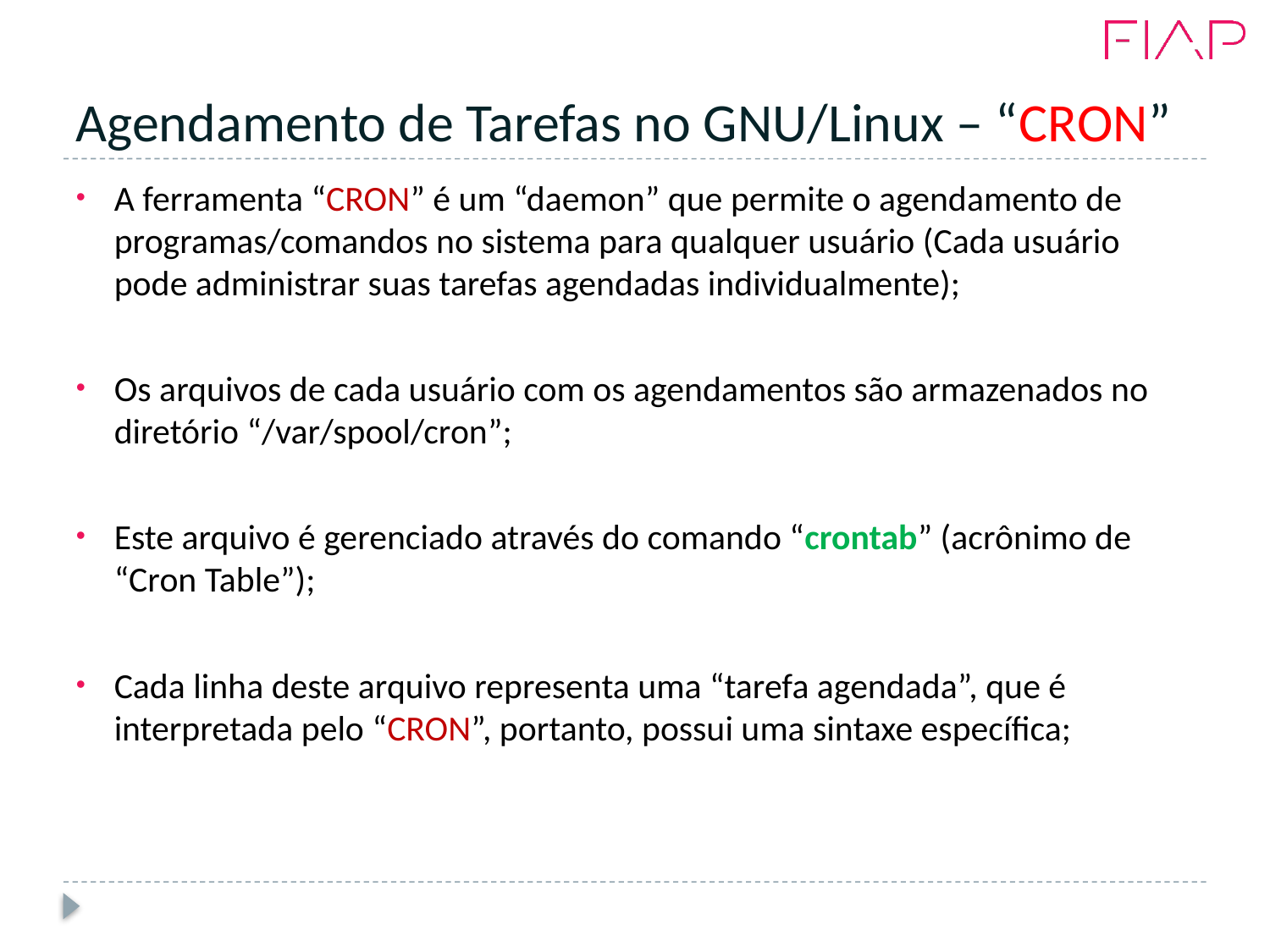

# Agendamento de Tarefas no GNU/Linux – “CRON”
A ferramenta “CRON” é um “daemon” que permite o agendamento de programas/comandos no sistema para qualquer usuário (Cada usuário pode administrar suas tarefas agendadas individualmente);

Os arquivos de cada usuário com os agendamentos são armazenados no diretório “/var/spool/cron”;

Este arquivo é gerenciado através do comando “crontab” (acrônimo de “Cron Table”);

Cada linha deste arquivo representa uma “tarefa agendada”, que é interpretada pelo “CRON”, portanto, possui uma sintaxe específica;